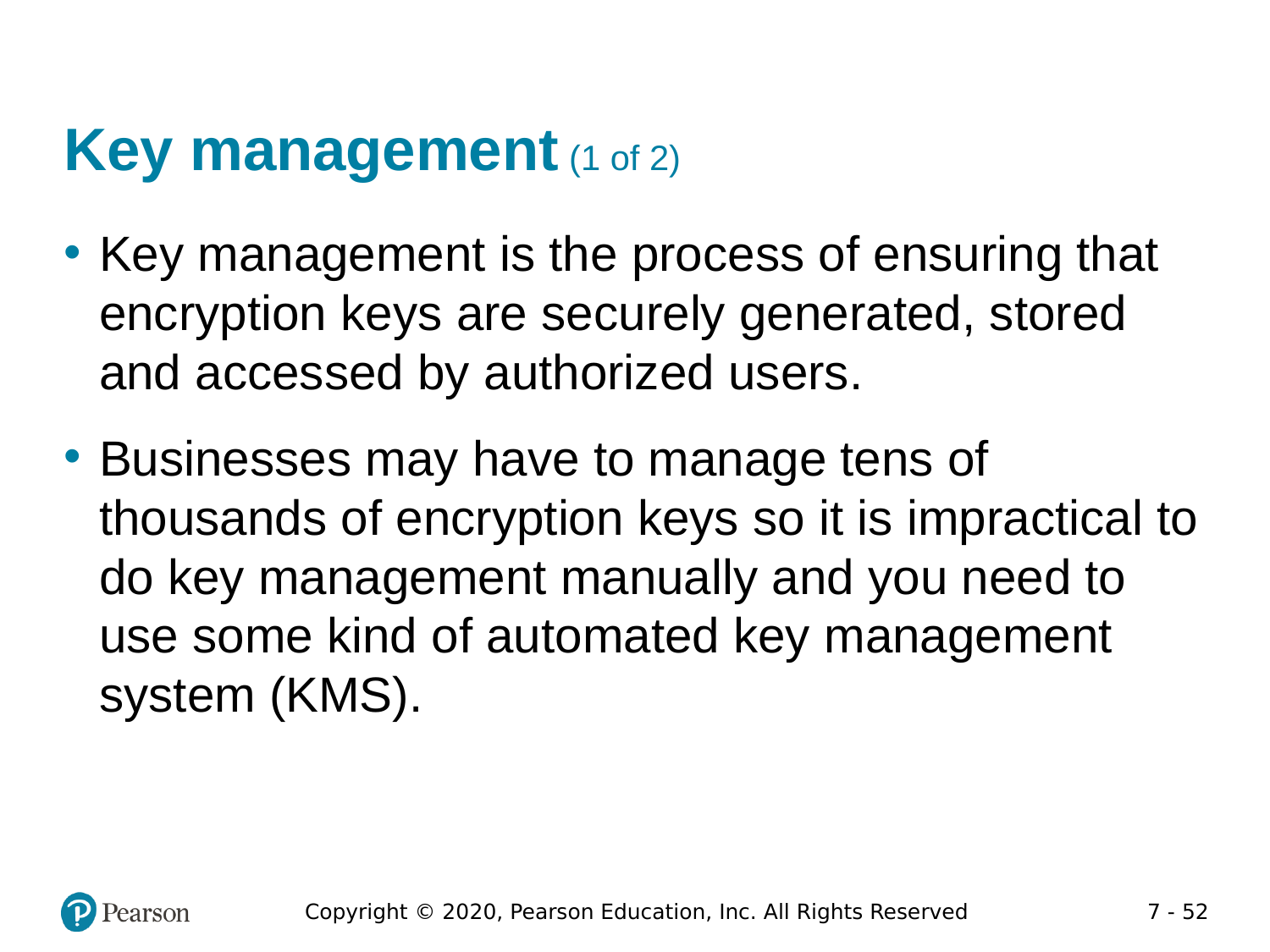

# Key management (1 of 2)
Key management is the process of ensuring that encryption keys are securely generated, stored and accessed by authorized users.
Businesses may have to manage tens of thousands of encryption keys so it is impractical to do key management manually and you need to use some kind of automated key management system (KMS).